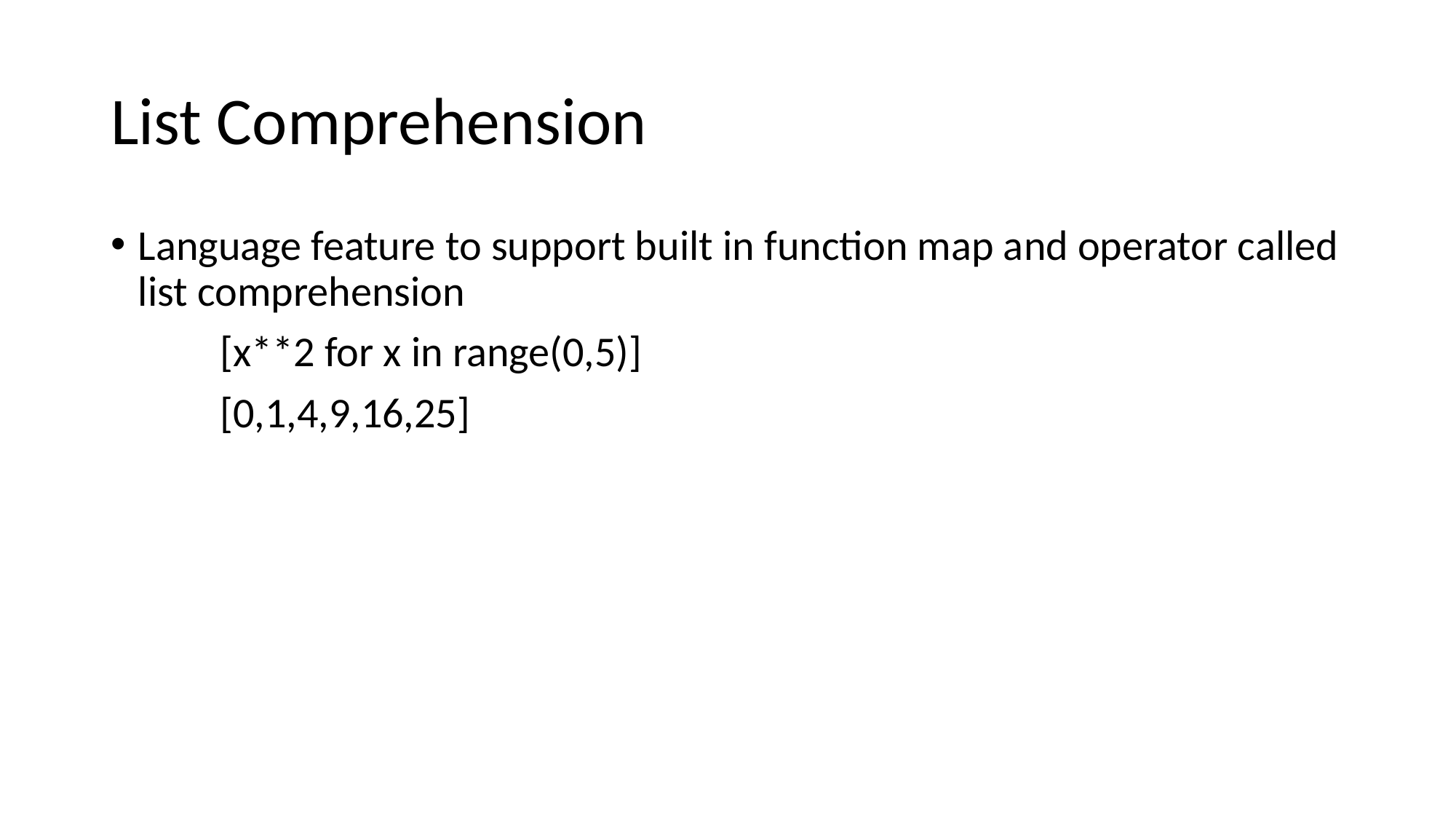

# List Comprehension
Language feature to support built in function map and operator called list comprehension
	[x**2 for x in range(0,5)]
	[0,1,4,9,16,25]